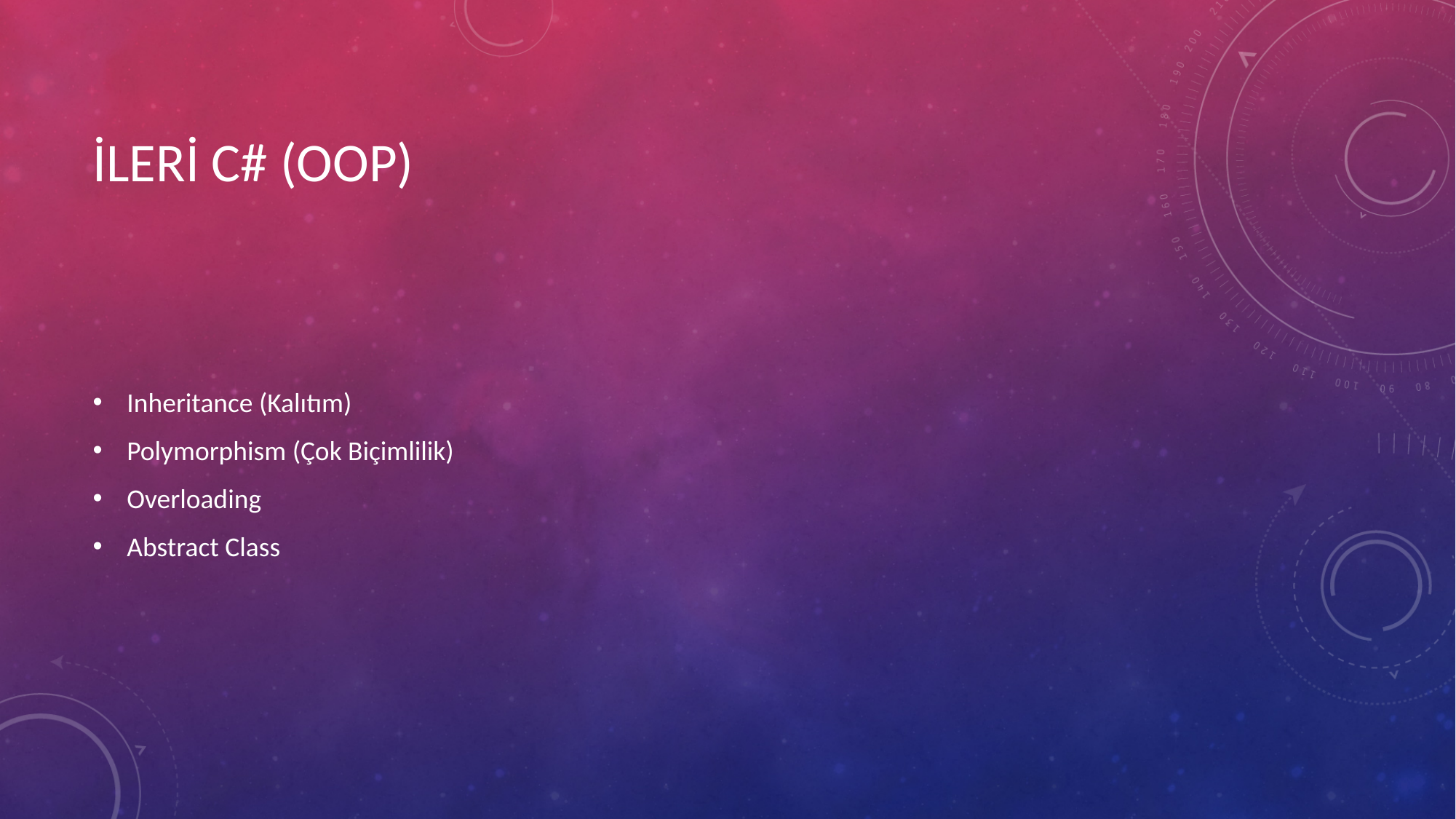

# İLERİ C# (OOP)
Inheritance (Kalıtım)
Polymorphism (Çok Biçimlilik)
Overloading
Abstract Class